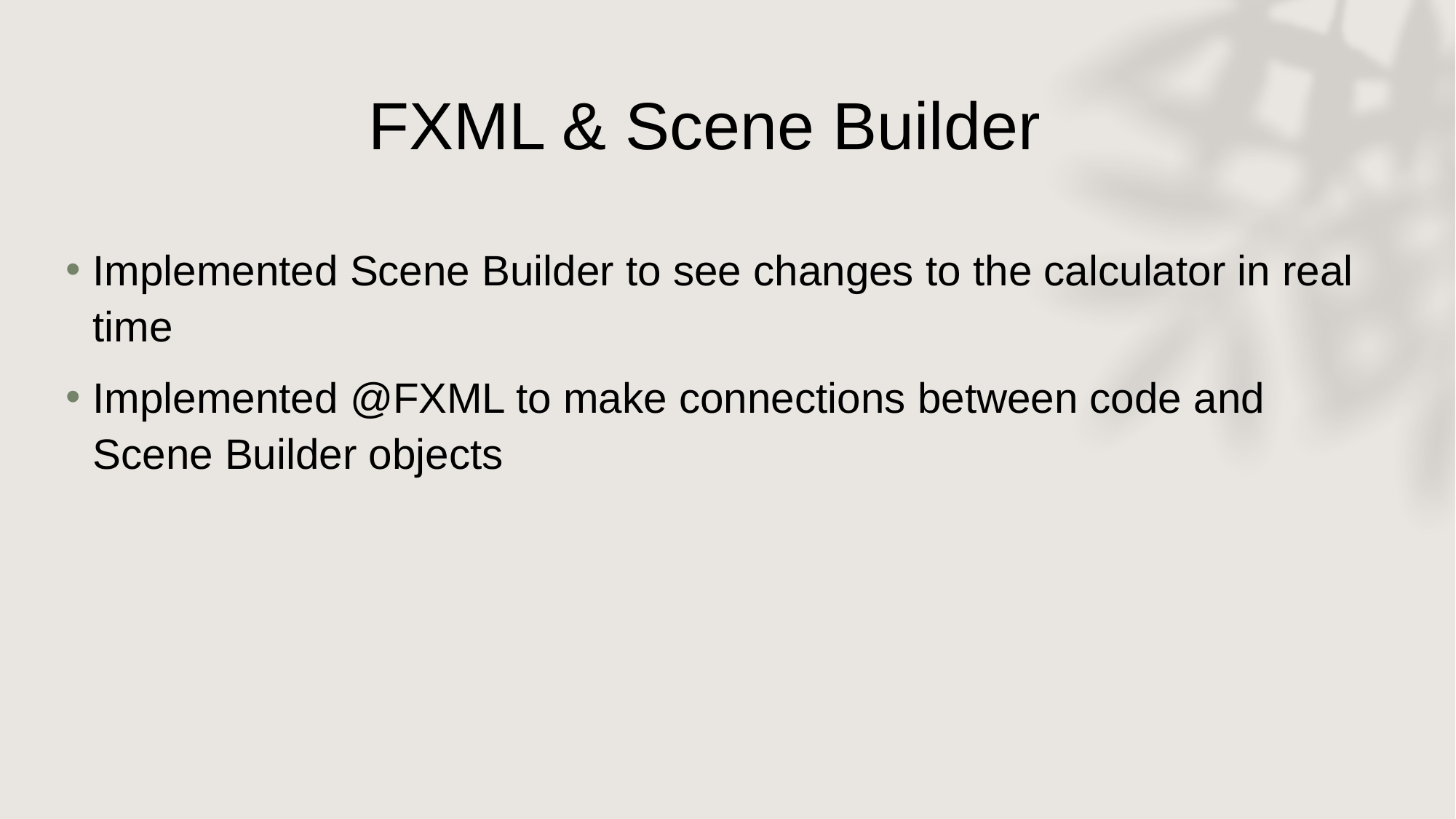

# FXML & Scene Builder
Implemented Scene Builder to see changes to the calculator in real time
Implemented @FXML to make connections between code and Scene Builder objects